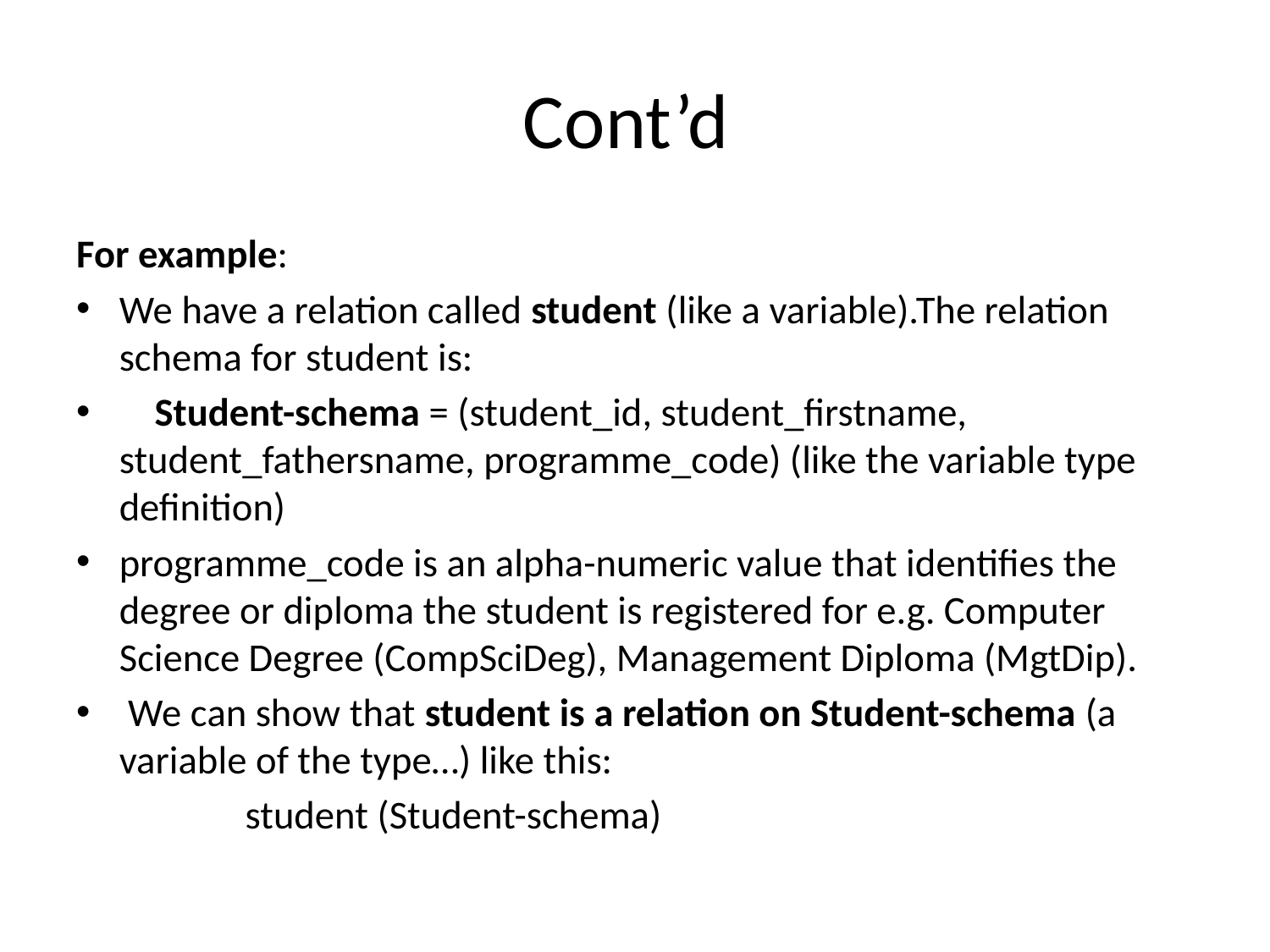

# Cont’d
For example:
We have a relation called student (like a variable).The relation schema for student is:
    Student-schema = (student_id, student_firstname, student_fathersname, programme_code) (like the variable type definition)
programme_code is an alpha-numeric value that identifies the degree or diploma the student is registered for e.g. Computer Science Degree (CompSciDeg), Management Diploma (MgtDip).
 We can show that student is a relation on Student-schema (a variable of the type…) like this:
                   student (Student-schema)